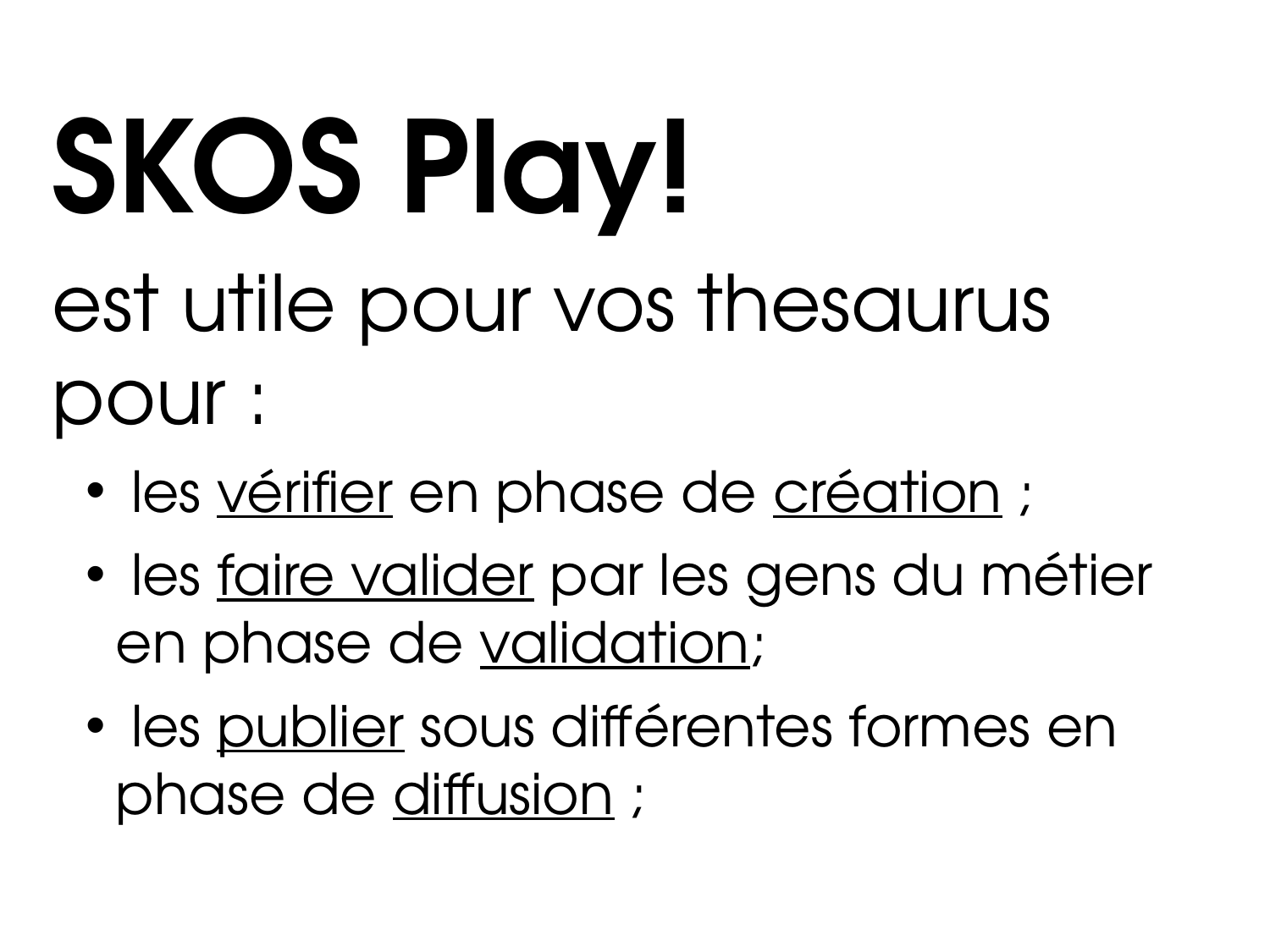

SKOS Play!
est utile pour vos thesaurus pour :
 les vérifier en phase de création ;
 les faire valider par les gens du métier en phase de validation;
 les publier sous différentes formes en phase de diffusion ;